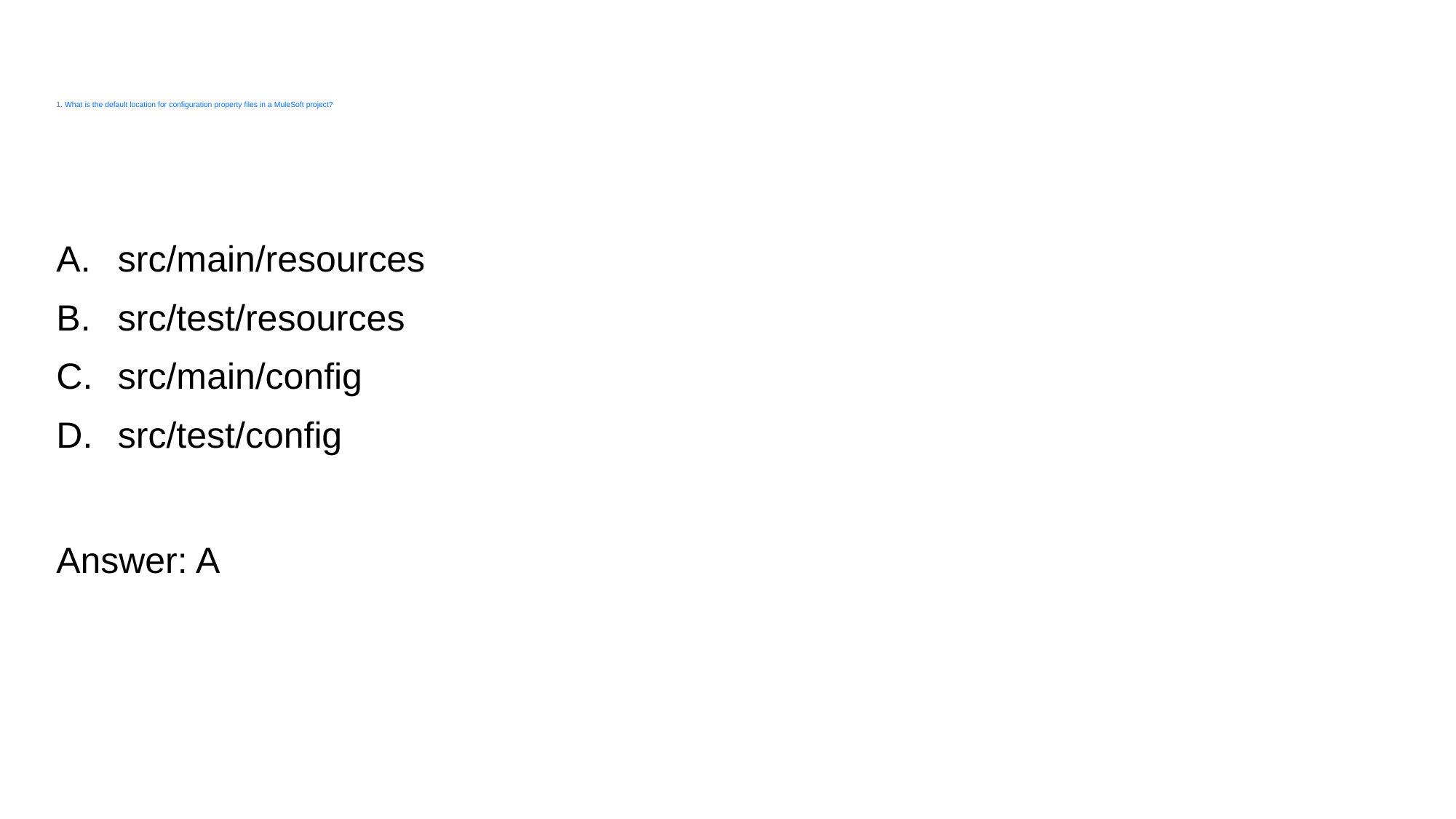

# 1. What is the default location for configuration property files in a MuleSoft project?

src/main/resources
src/test/resources
src/main/config
src/test/config

Answer: A